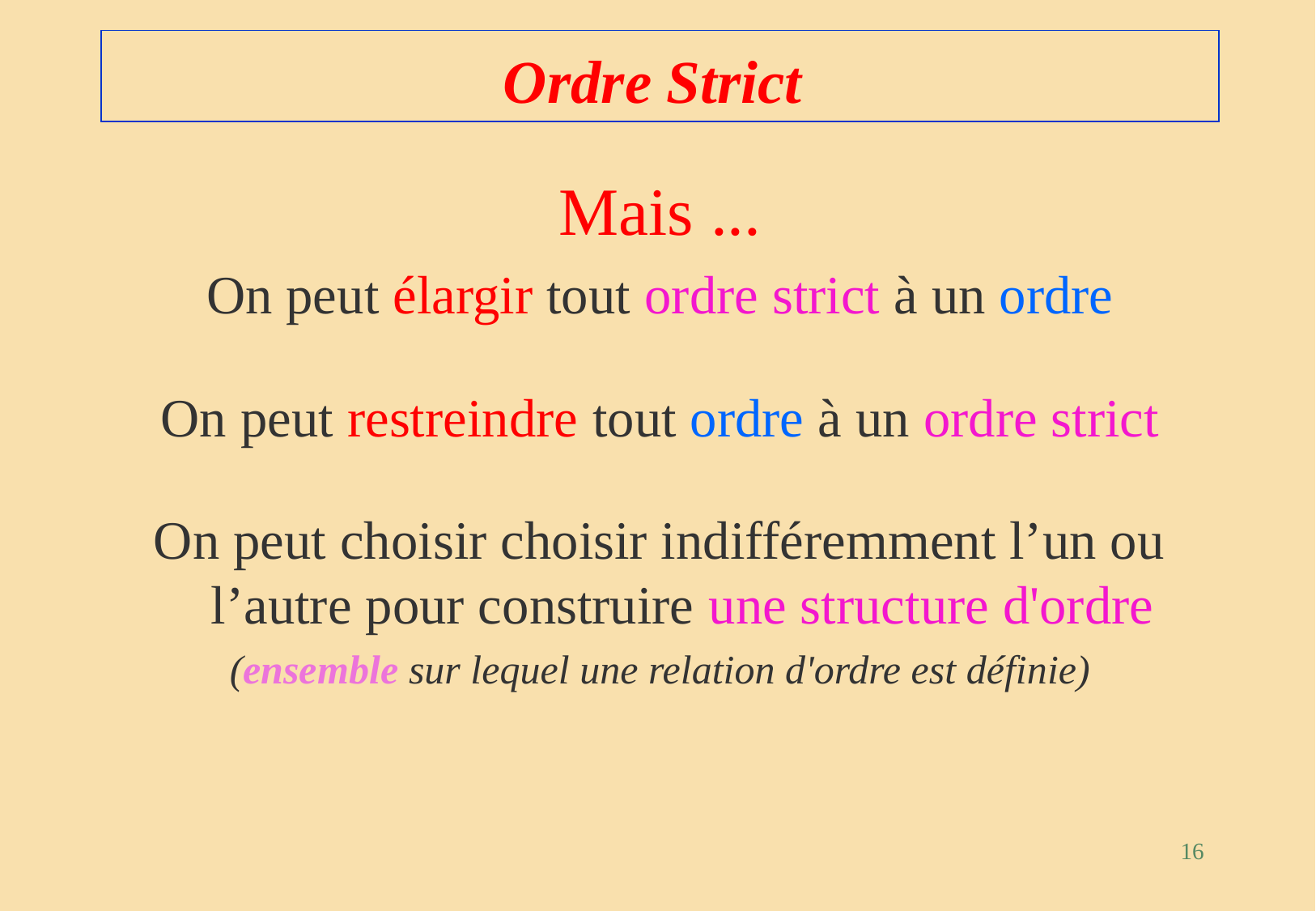

# Ordre Strict
Mais ...
On peut élargir tout ordre strict à un ordre

On peut restreindre tout ordre à un ordre strict

On peut choisir choisir indifféremment l’un ou l’autre pour construire une structure d'ordre
(ensemble sur lequel une relation d'ordre est définie)
16